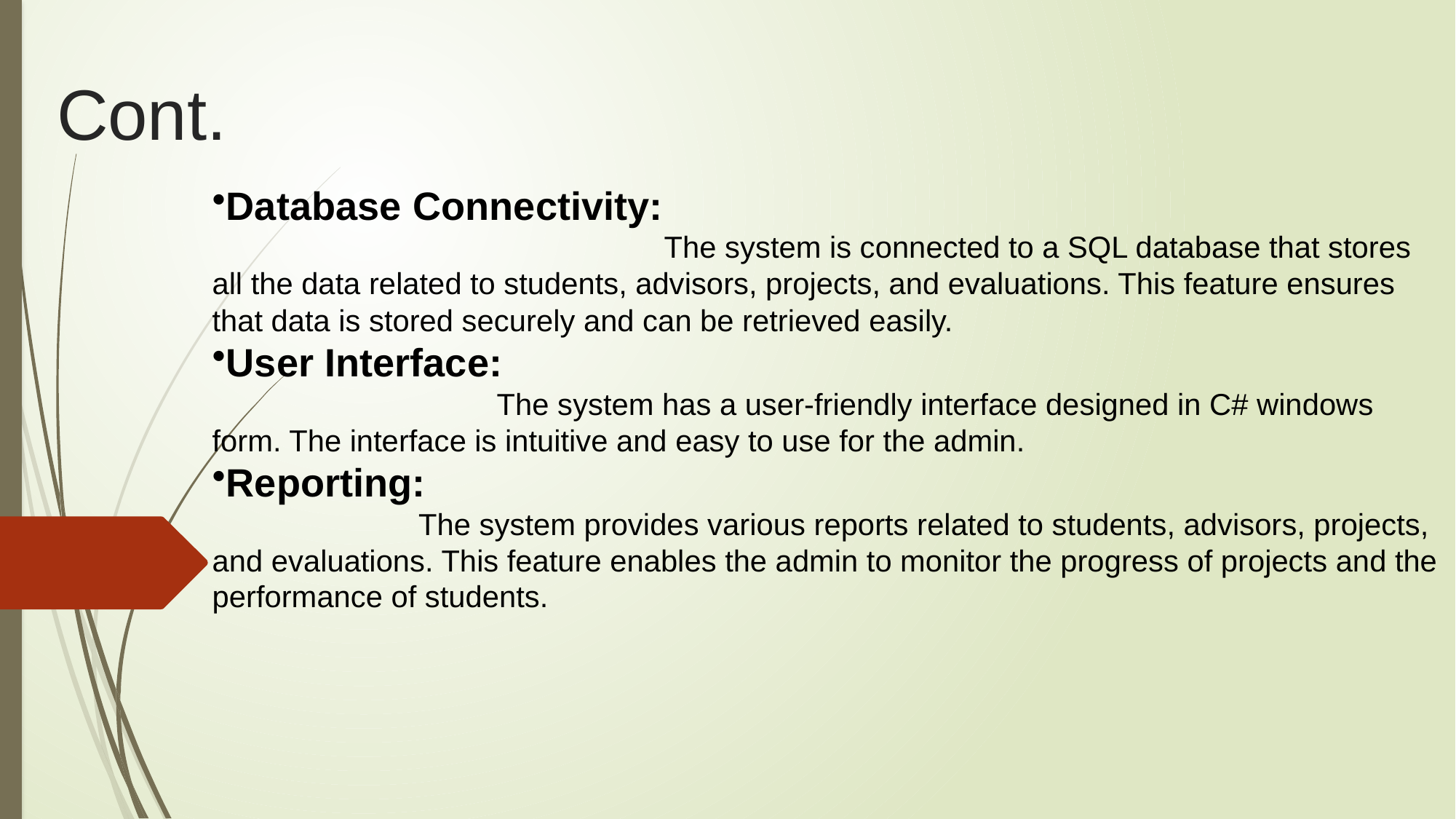

# Cont.
Database Connectivity:
                                                      The system is connected to a SQL database that stores all the data related to students, advisors, projects, and evaluations. This feature ensures that data is stored securely and can be retrieved easily.
User Interface:
                                  The system has a user-friendly interface designed in C# windows form. The interface is intuitive and easy to use for the admin.
Reporting:
                           The system provides various reports related to students, advisors, projects, and evaluations. This feature enables the admin to monitor the progress of projects and the performance of students.